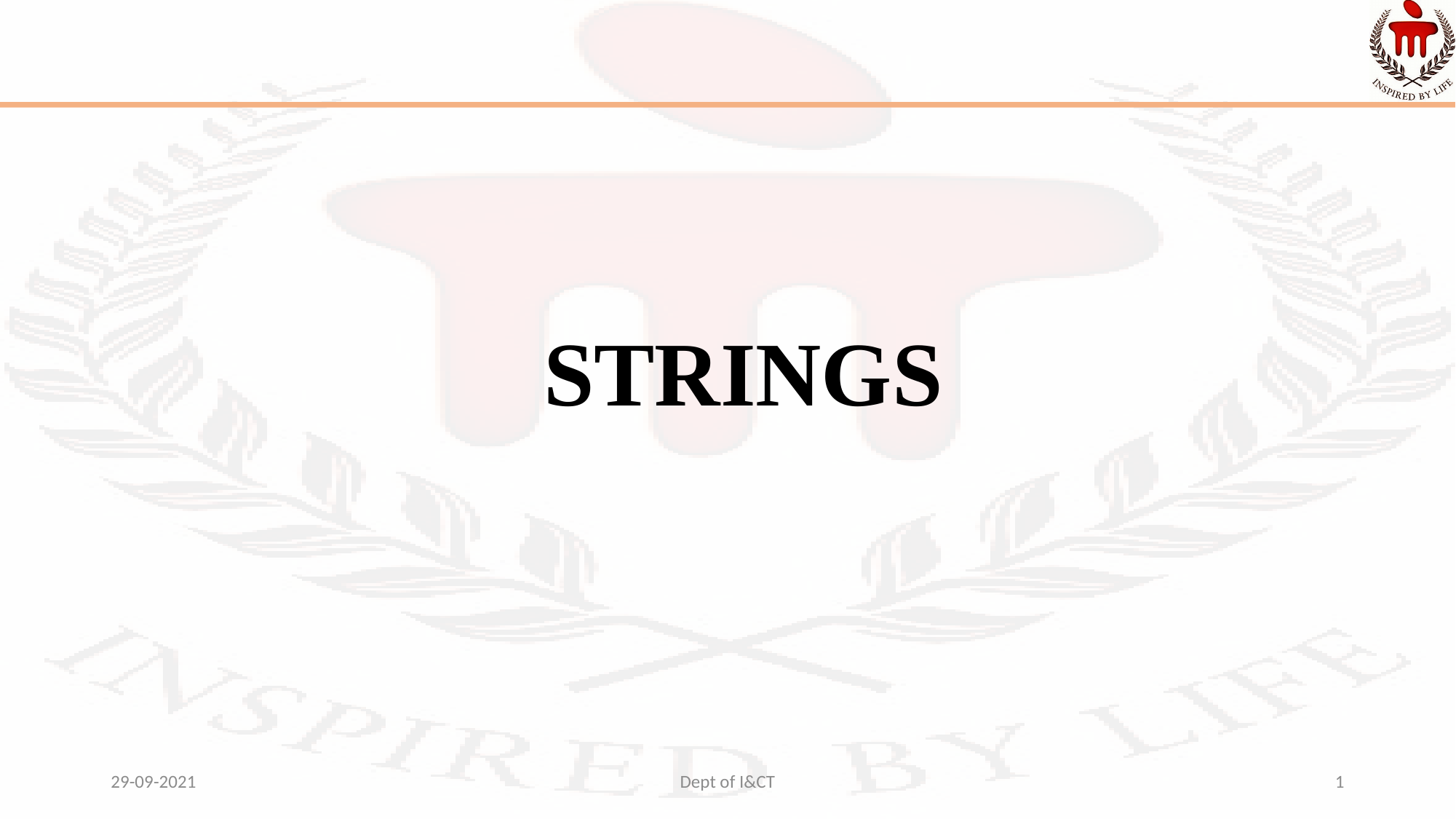

# STRINGS
29-09-2021
Dept of I&CT
1